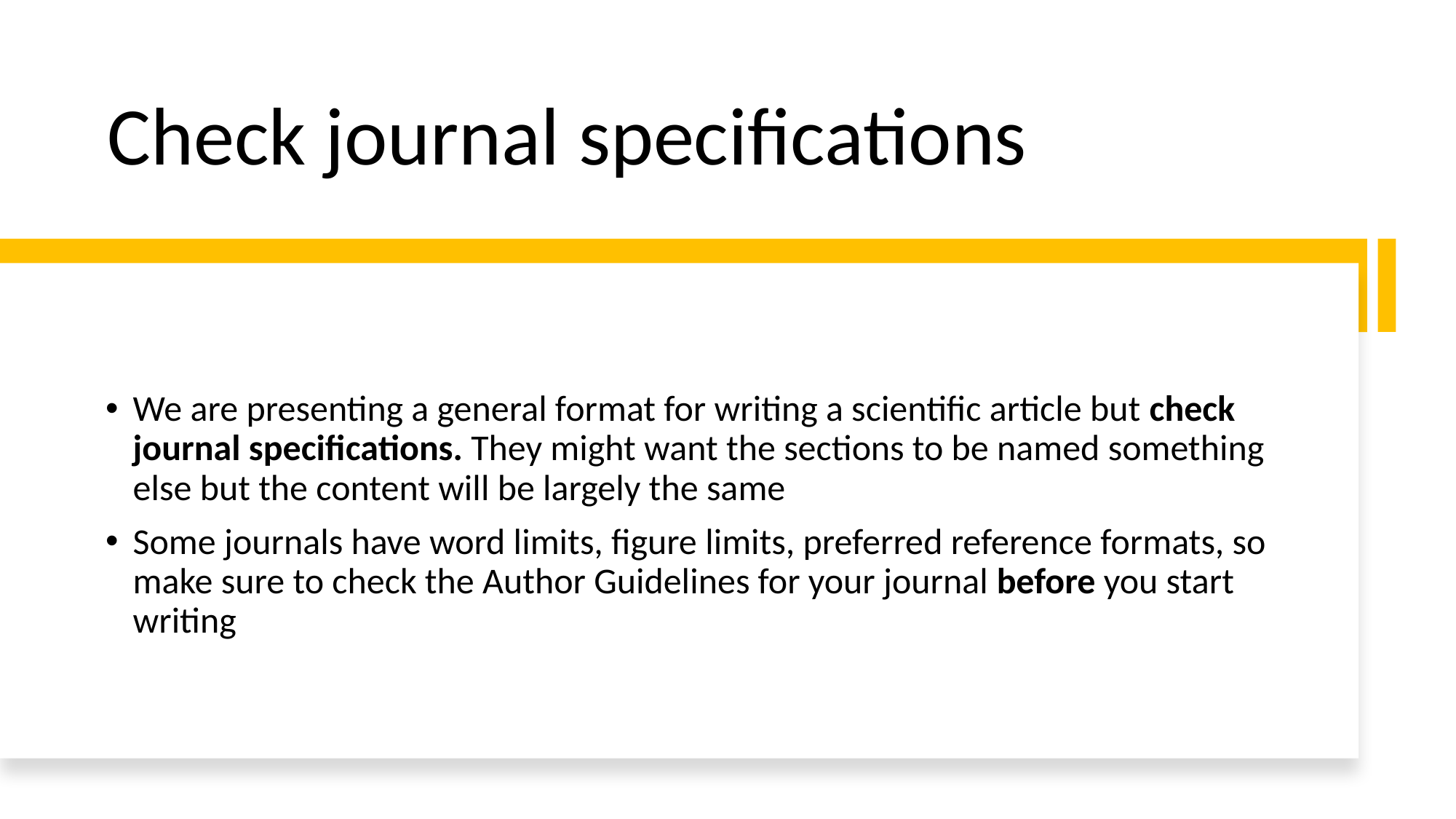

# Check journal specifications

We are presenting a general format for writing a scientific article but check journal specifications. They might want the sections to be named something else but the content will be largely the same
Some journals have word limits, figure limits, preferred reference formats, so make sure to check the Author Guidelines for your journal before you start writing